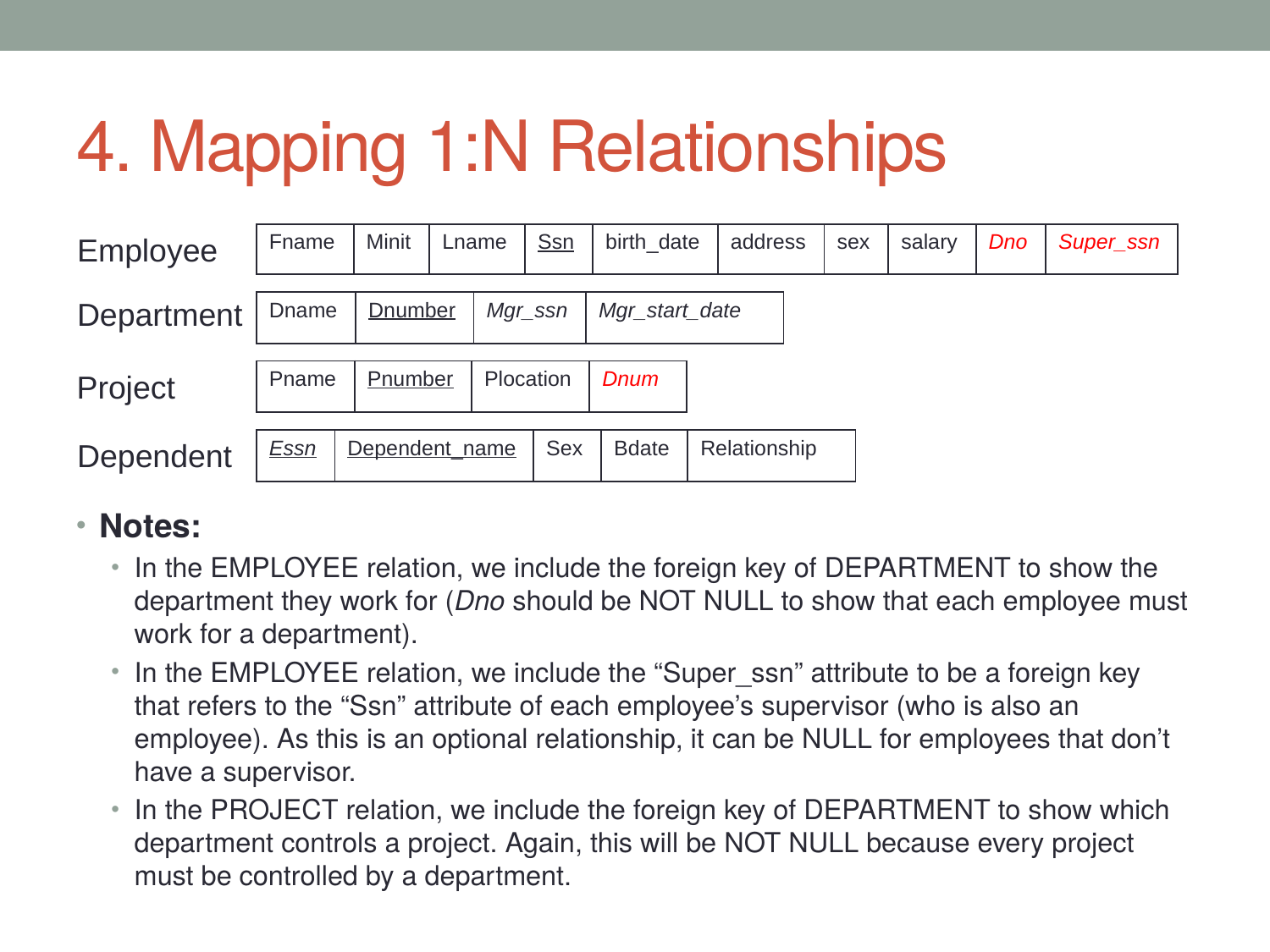

# 4. Mapping 1:N Relationships
Employee
| Fname | Minit | Lname | Ssn | birth\_date | address | sex | salary | Dno | Super\_ssn |
| --- | --- | --- | --- | --- | --- | --- | --- | --- | --- |
Department
| Dname | Dnumber | Mgr\_ssn | Mgr\_start\_date |
| --- | --- | --- | --- |
| Pname | Pnumber | Plocation | Dnum |
| --- | --- | --- | --- |
Project
| Essn | Dependent\_name | Sex | Bdate | Relationship |
| --- | --- | --- | --- | --- |
Dependent
Notes:
In the EMPLOYEE relation, we include the foreign key of DEPARTMENT to show the department they work for (Dno should be NOT NULL to show that each employee must work for a department).
In the EMPLOYEE relation, we include the “Super_ssn” attribute to be a foreign key that refers to the “Ssn” attribute of each employee’s supervisor (who is also an employee). As this is an optional relationship, it can be NULL for employees that don’t have a supervisor.
In the PROJECT relation, we include the foreign key of DEPARTMENT to show which department controls a project. Again, this will be NOT NULL because every project must be controlled by a department.